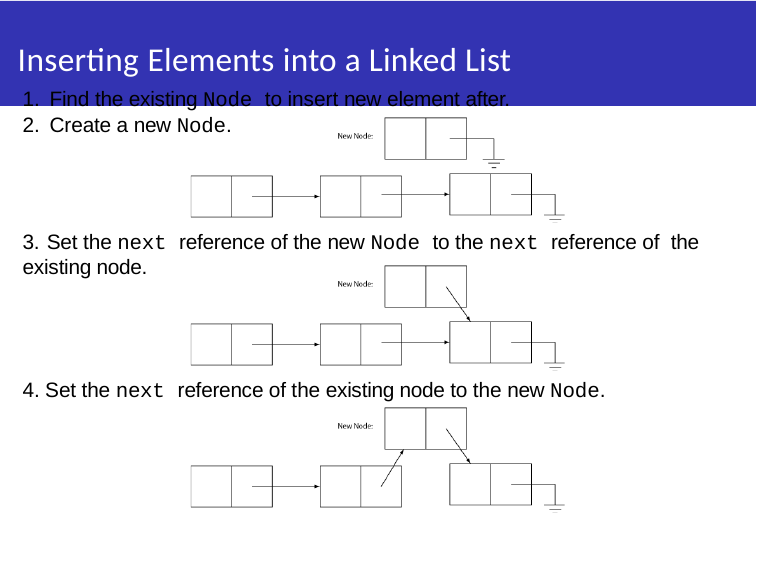

# Inserting Elements into a Linked List
Find the existing Node to insert new element after.
Create a new Node.

3. Set the next reference of the new Node to the next reference of  the existing node.

4. Set the next reference of the existing node to the new Node.